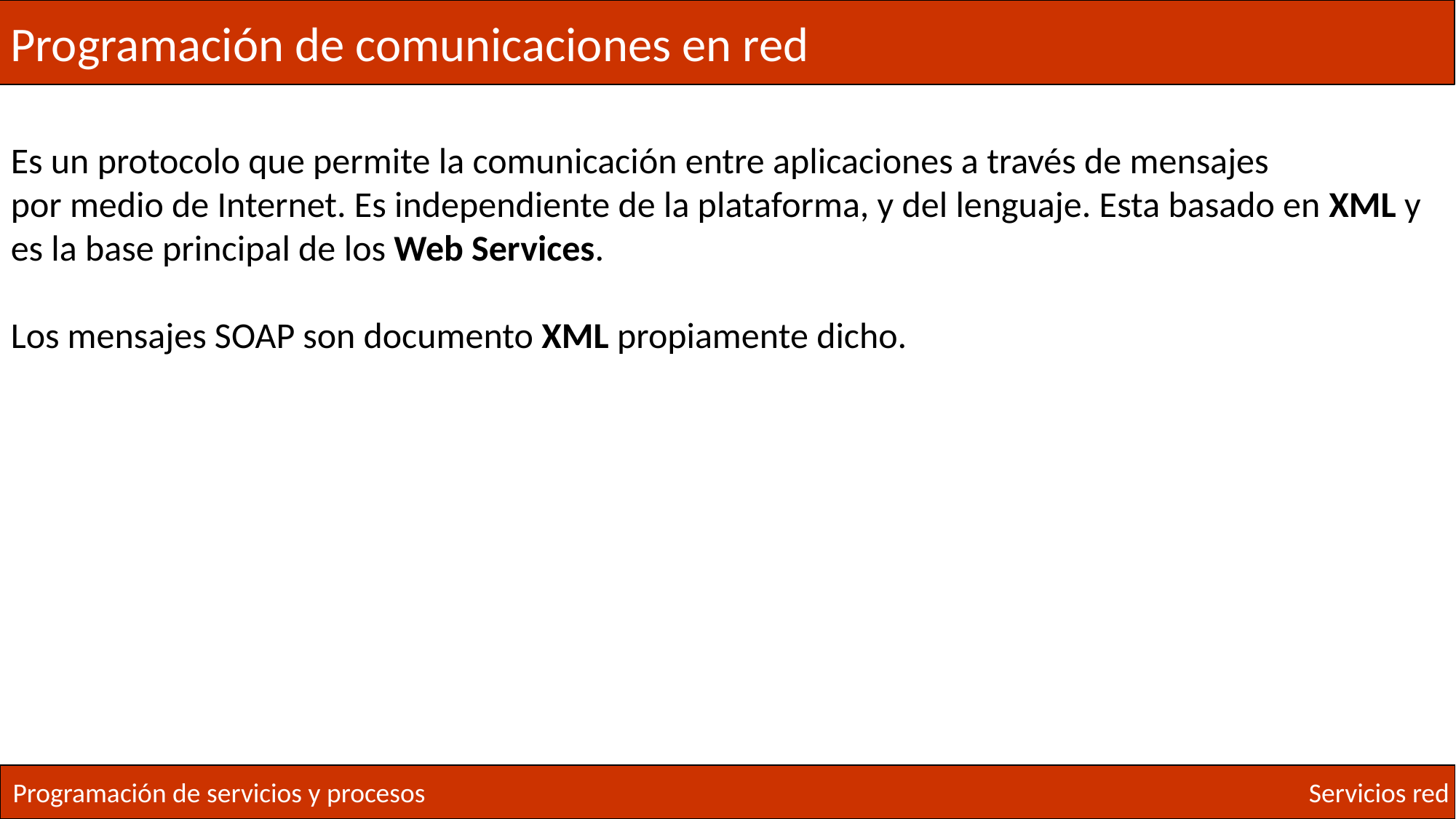

Programación de comunicaciones en red

Es un protocolo que permite la comunicación entre aplicaciones a través de mensajes por medio de Internet. Es independiente de la plataforma, y del lenguaje. Esta basado en XML y es la base principal de los Web Services.

Los mensajes SOAP son documento XML propiamente dicho.

Programación de servicios y procesos
Servicios red